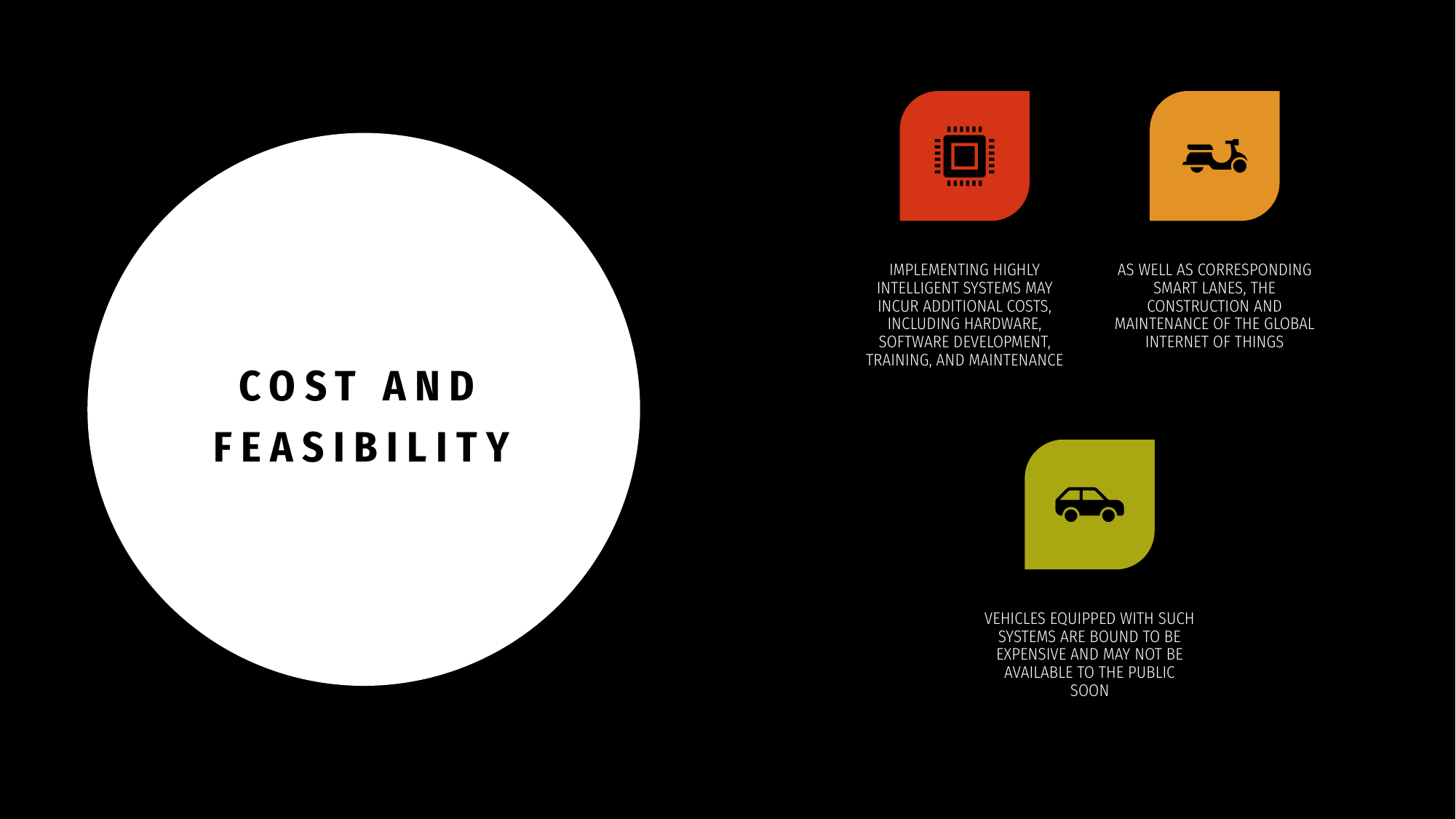

Implementing highly intelligent systems may incur additional costs, including hardware, software development, training, and maintenance
As well as corresponding smart lanes, the construction and maintenance of the global Internet of things
Vehicles equipped with such systems are bound to be expensive and may not be available to the public soon

# Cost and feasibility